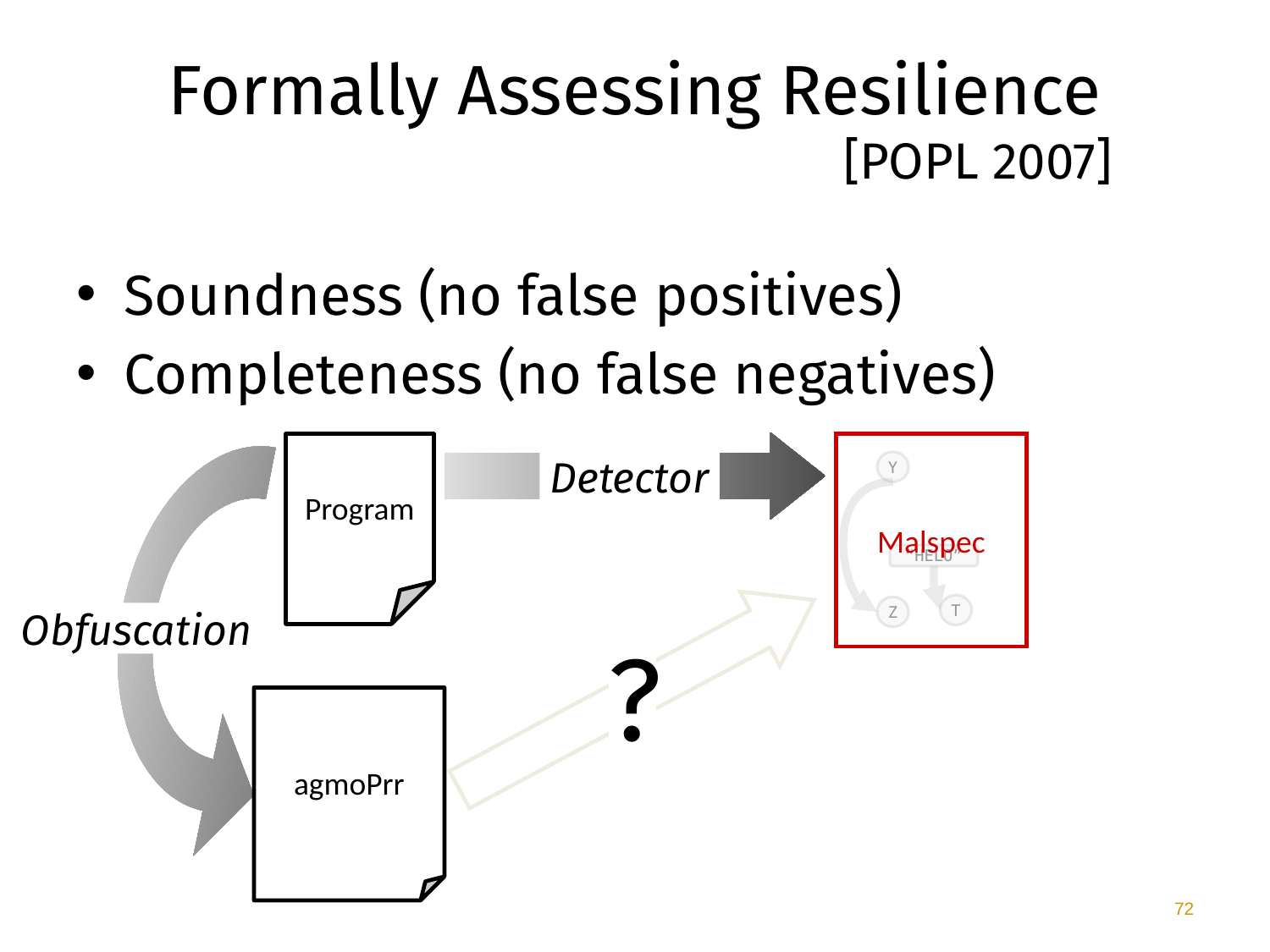

72
# Formally Assessing Resilience [POPL 2007]

Soundness (no false positives)
Completeness (no false negatives)

Detector
Program
Malspec
Y
“HELO”
T
Z

Obfuscation
?

agmoPrr